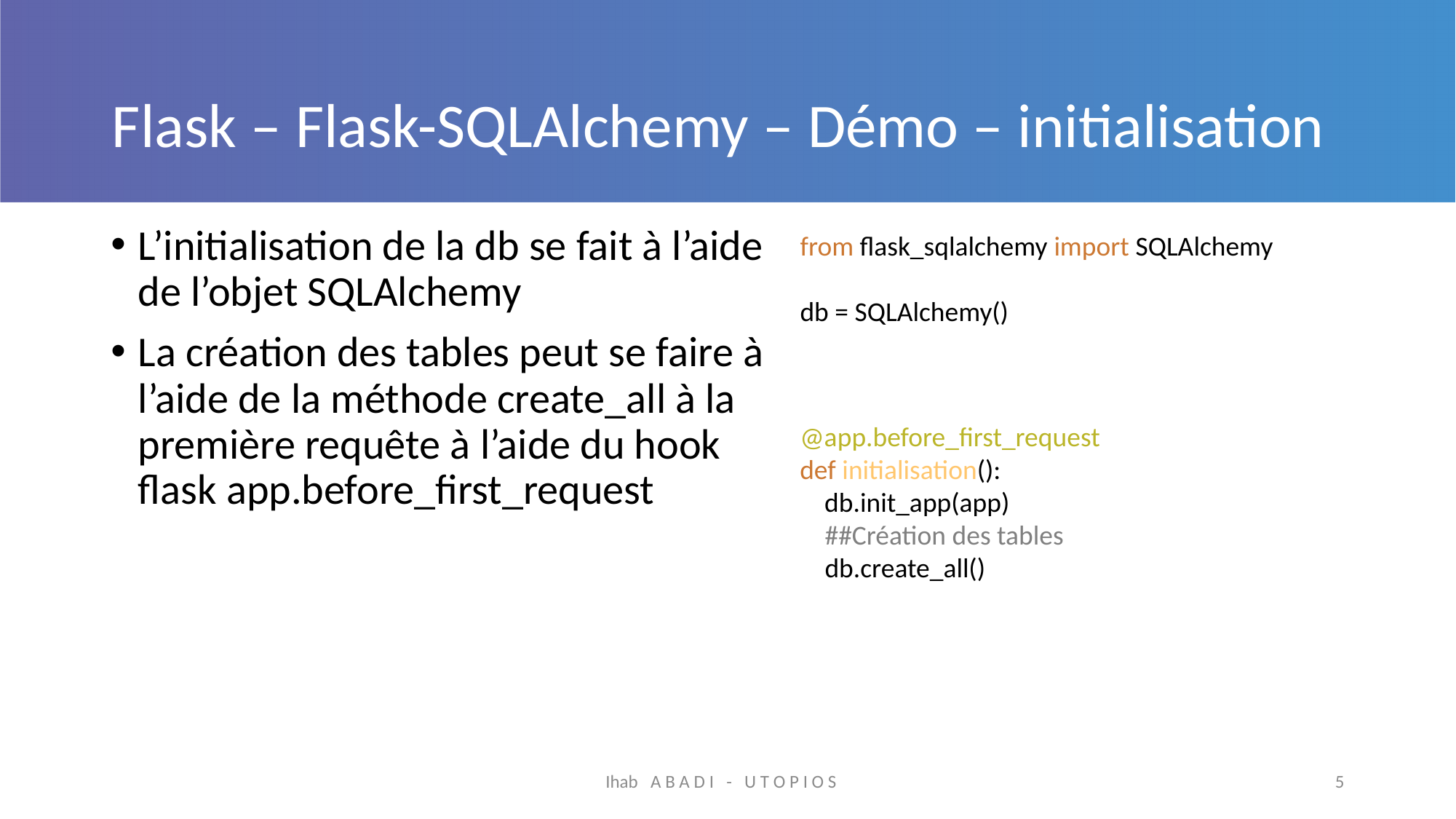

# Flask – Flask-SQLAlchemy – Démo – initialisation
L’initialisation de la db se fait à l’aide de l’objet SQLAlchemy
La création des tables peut se faire à l’aide de la méthode create_all à la première requête à l’aide du hook flask app.before_first_request
from flask_sqlalchemy import SQLAlchemy
db = SQLAlchemy()
@app.before_first_request
def initialisation():
    db.init_app(app)
    ##Création des tables
    db.create_all()
Ihab   A B A D I   -   U T O P I O S
5